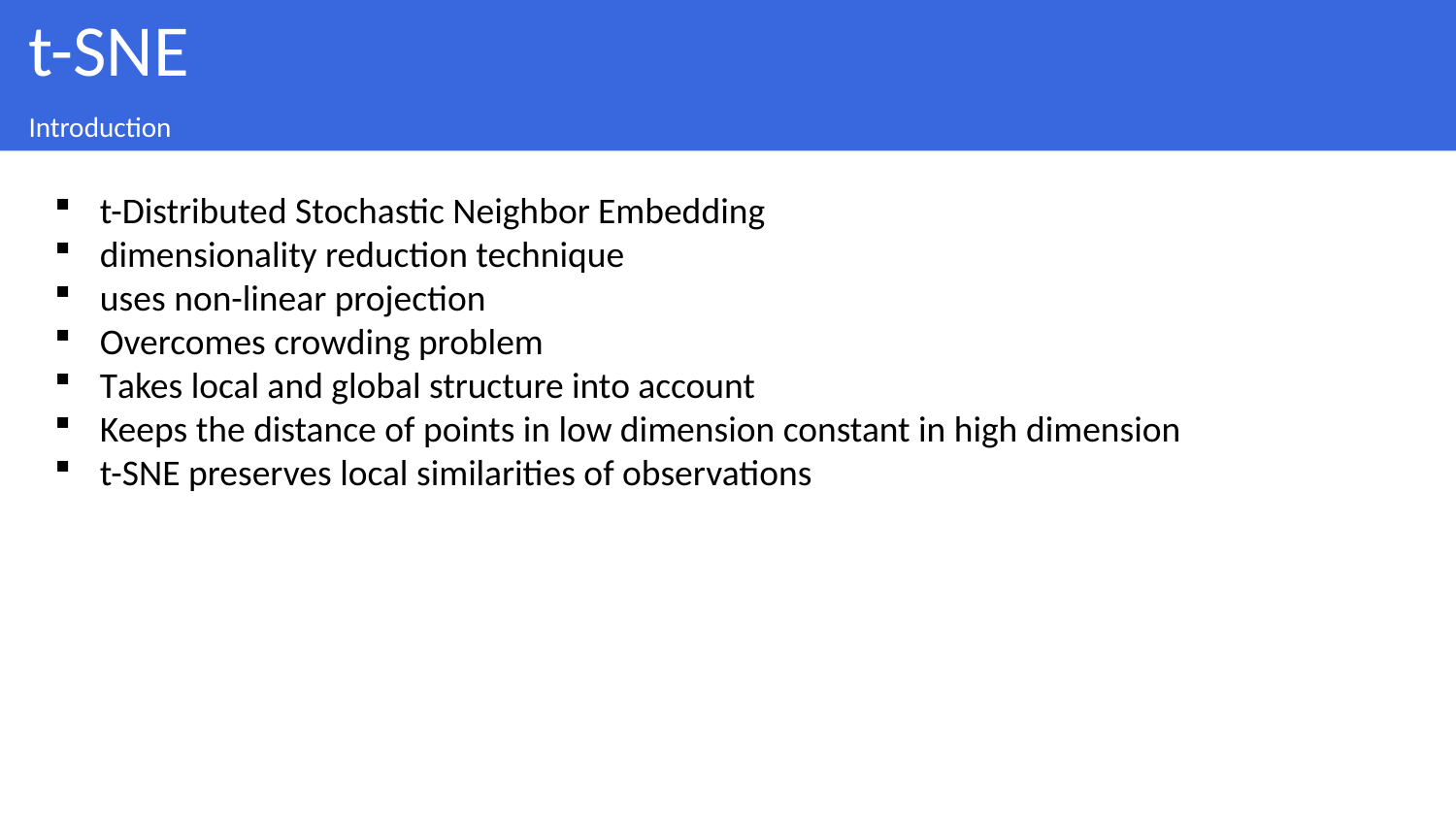

t-SNE
Introduction
t-Distributed Stochastic Neighbor Embedding
dimensionality reduction technique
uses non-linear projection
Overcomes crowding problem
Takes local and global structure into account
Keeps the distance of points in low dimension constant in high dimension
t-SNE preserves local similarities of observations